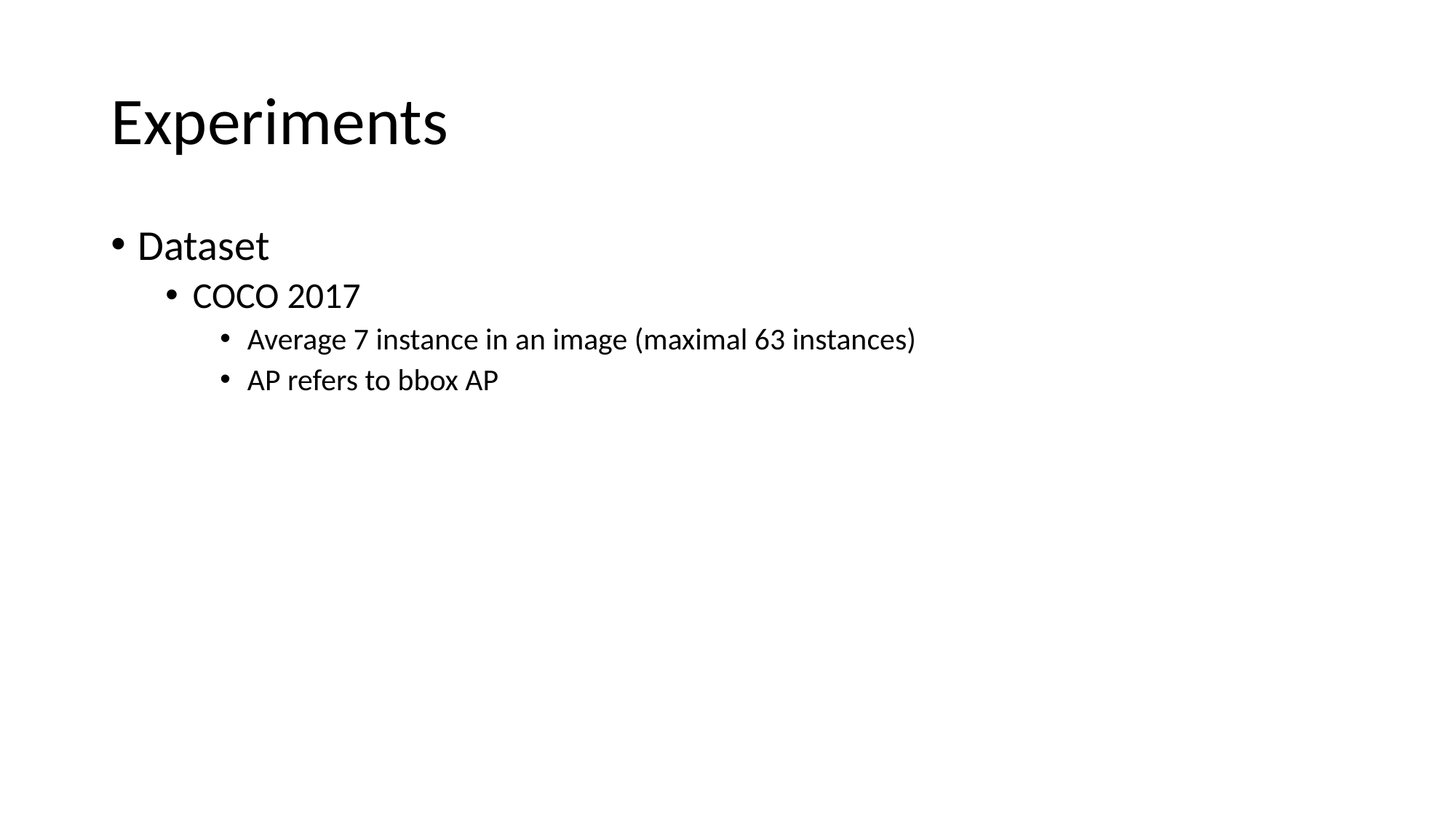

# Experiments
Dataset
COCO 2017
Average 7 instance in an image (maximal 63 instances)
AP refers to bbox AP